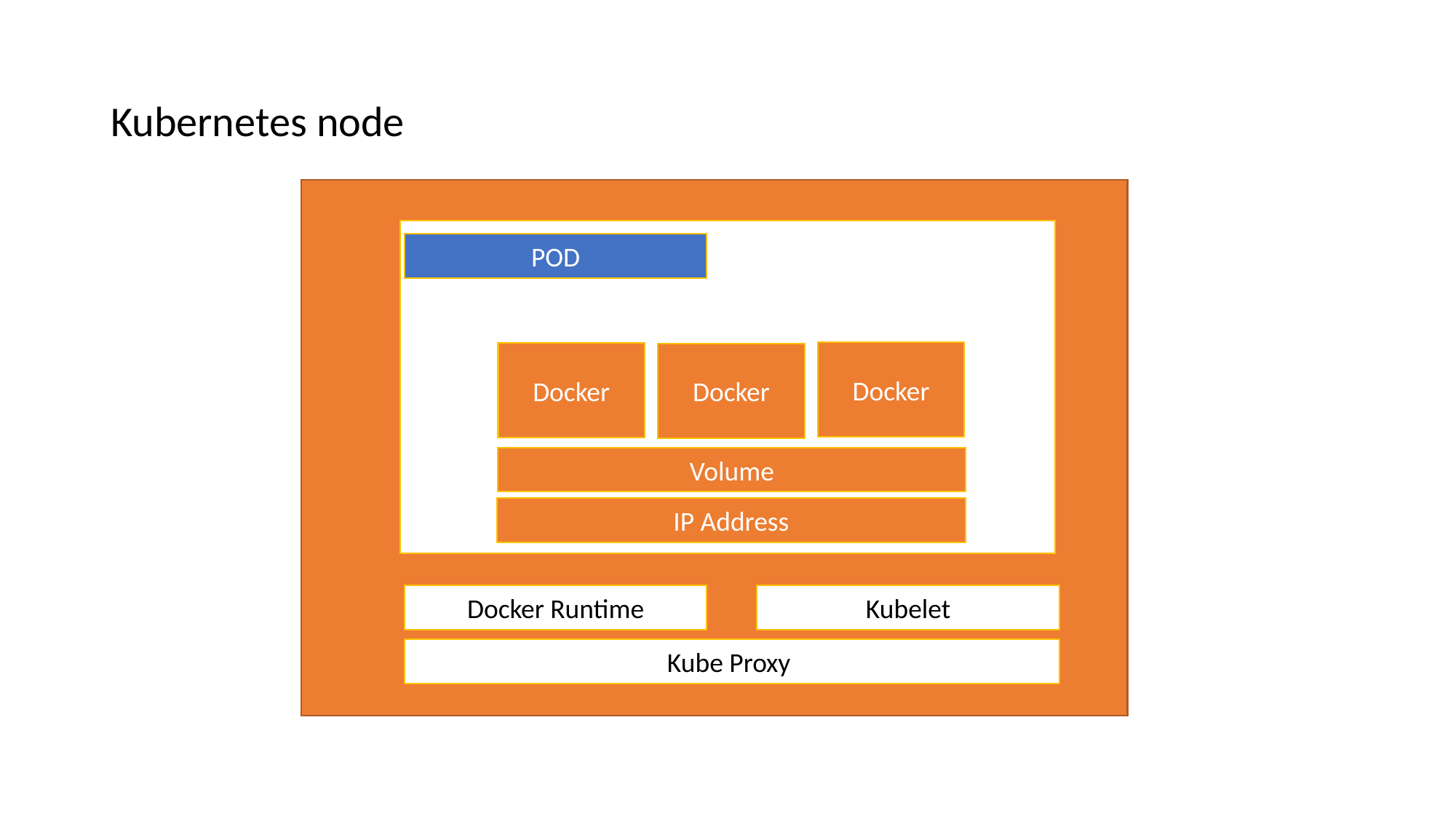

# Kubernetes node

POD
Docker
Docker
Docker
Volume
IP Address
Docker Runtime
Kubelet
Kube Proxy